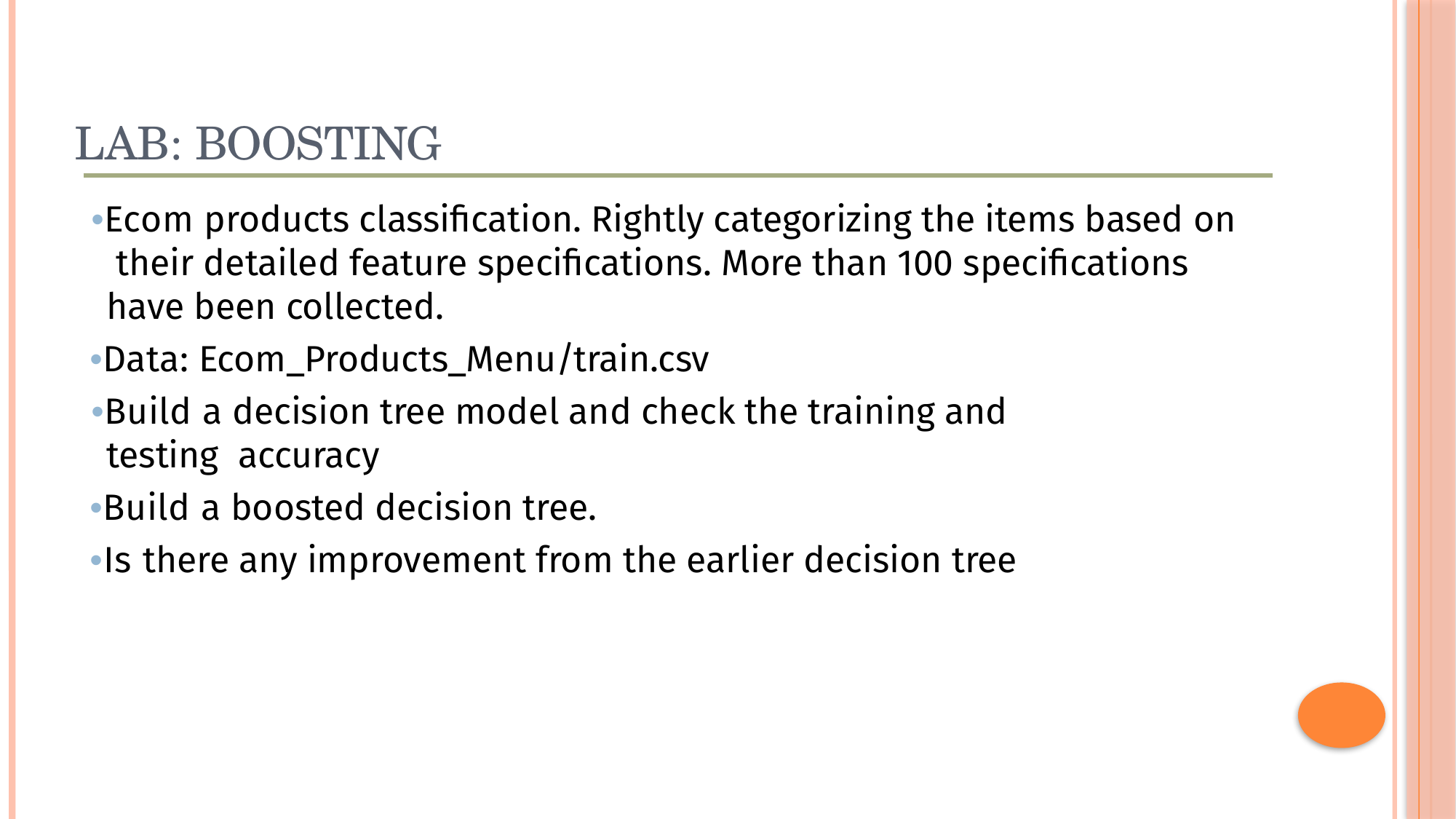

# LAB: Boosting

•Ecom products classification. Rightly categorizing the items based on  their detailed feature specifications. More than 100 specifications  have been collected.
•Data: Ecom_Products_Menu/train.csv
•Build a decision tree model and check the training and testing  accuracy
•Build a boosted decision tree.
•Is there any improvement from the earlier decision tree